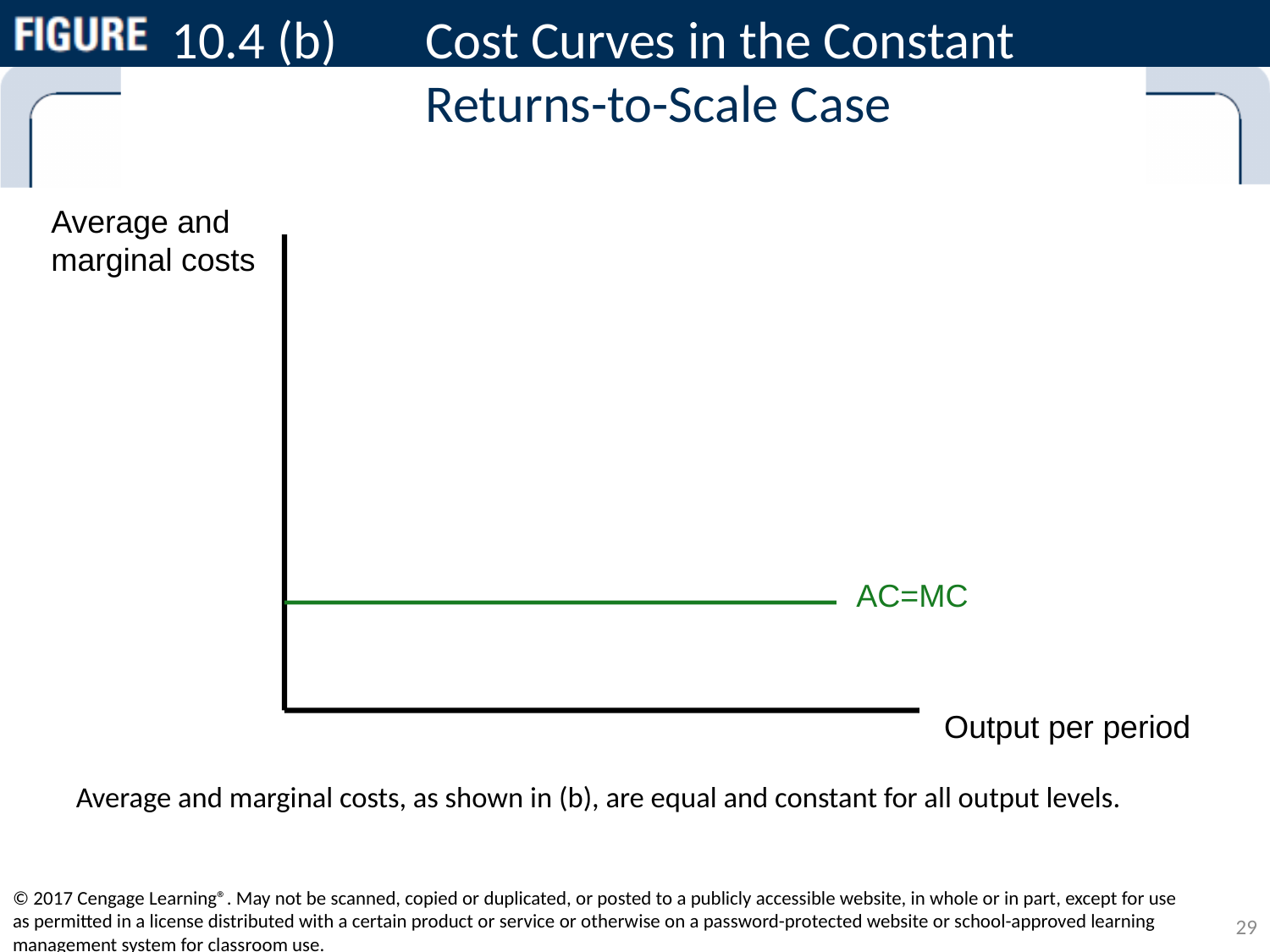

# 10.4 (b)	Cost Curves in the Constant Returns-to-Scale Case
Average and
marginal costs

Output per period

AC=MC

Average and marginal costs, as shown in (b), are equal and constant for all output levels.
© 2017 Cengage Learning®. May not be scanned, copied or duplicated, or posted to a publicly accessible website, in whole or in part, except for use as permitted in a license distributed with a certain product or service or otherwise on a password-protected website or school-approved learning management system for classroom use.
29